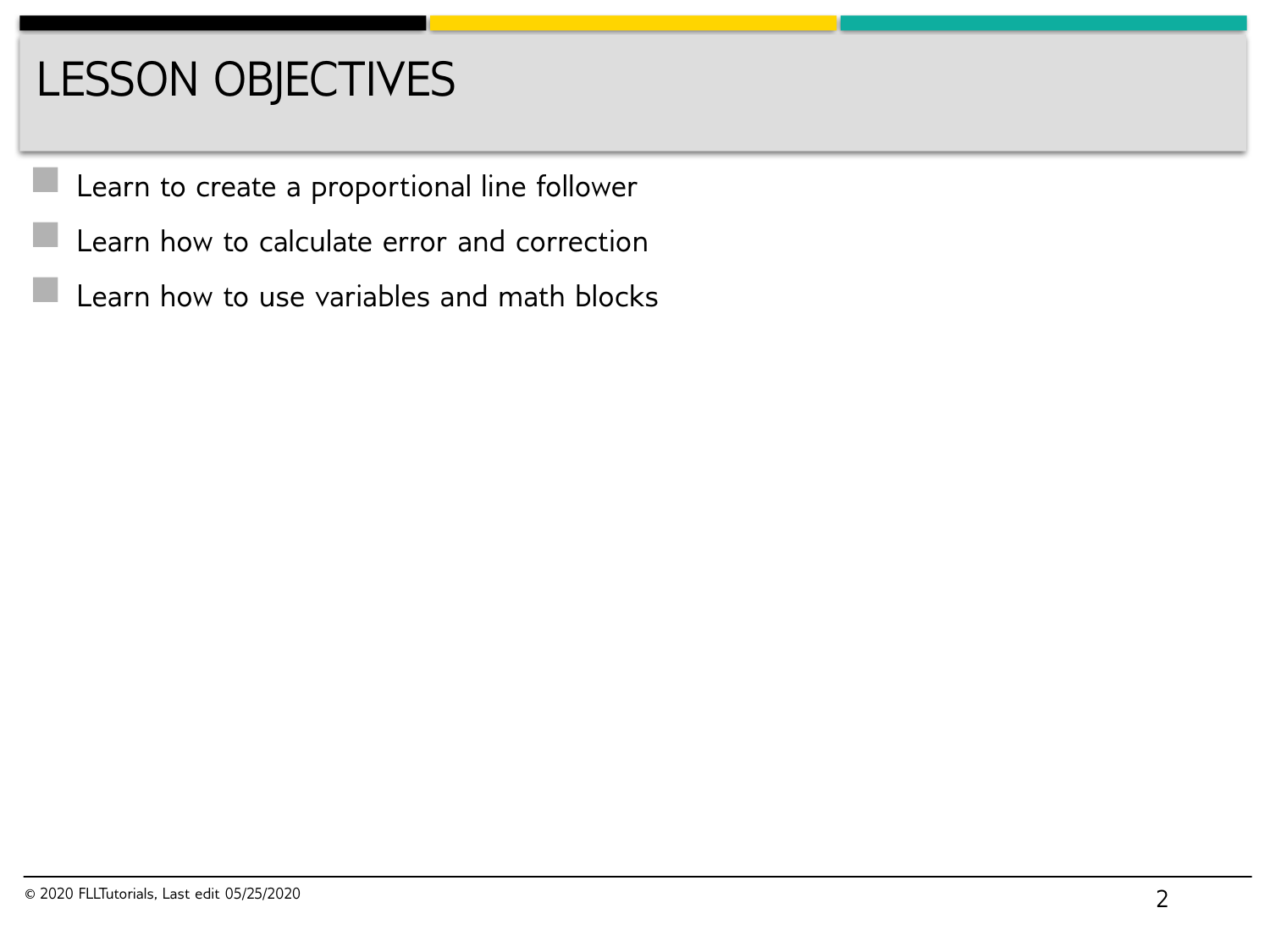

# Lesson Objectives
Learn to create a proportional line follower
Learn how to calculate error and correction
Learn how to use variables and math blocks

2
© 2020 FLLTutorials, Last edit 05/25/2020